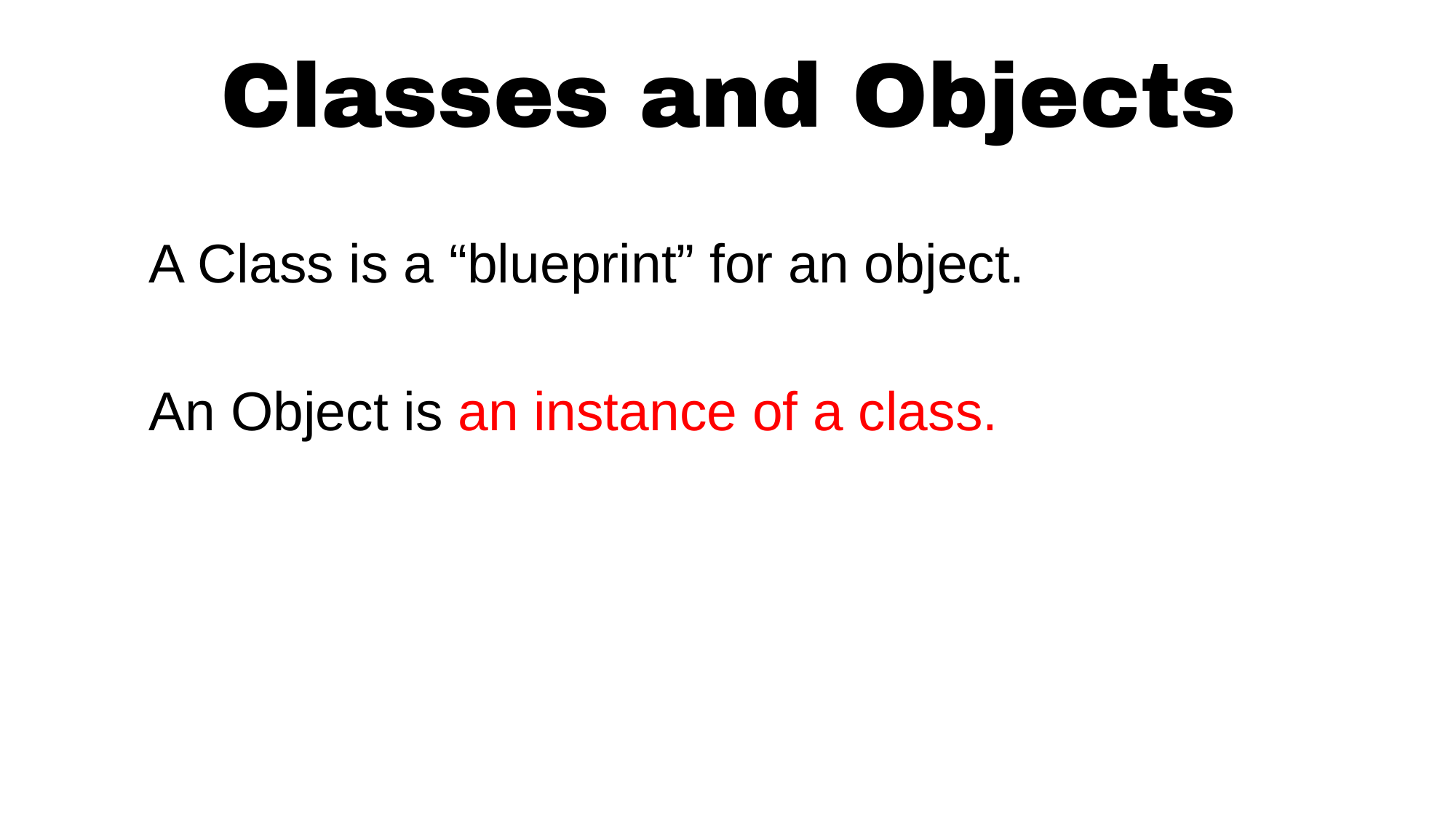

# Classes and Objects
A Class is a “blueprint” for an object.

An Object is an instance of a class.